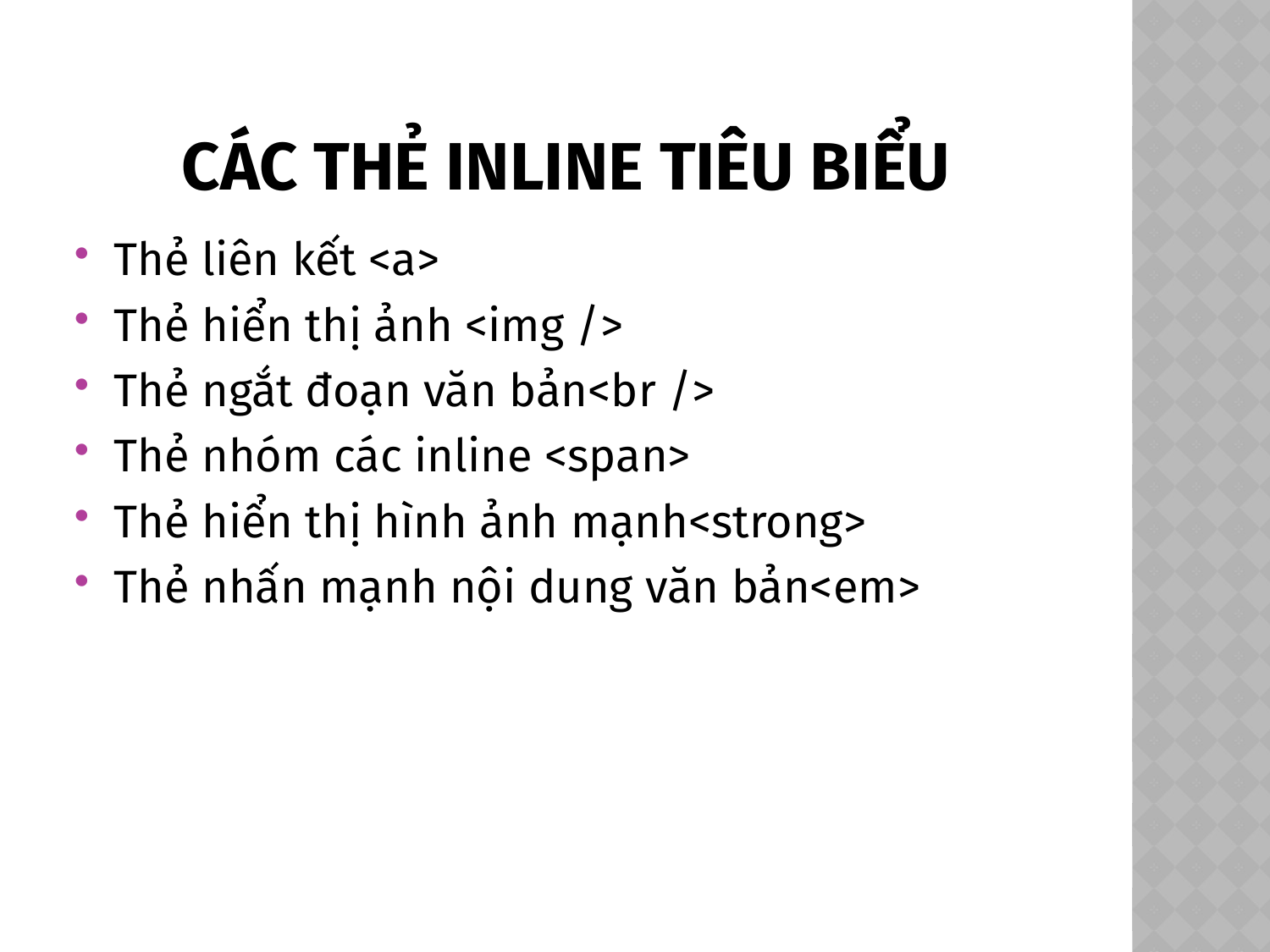

# CÁC THẺ INLINE TIÊU BiỂU
Thẻ liên kết <a>
Thẻ hiển thị ảnh <img />
Thẻ ngắt đoạn văn bản<br />
Thẻ nhóm các inline <span>
Thẻ hiển thị hình ảnh mạnh<strong>
Thẻ nhấn mạnh nội dung văn bản<em>